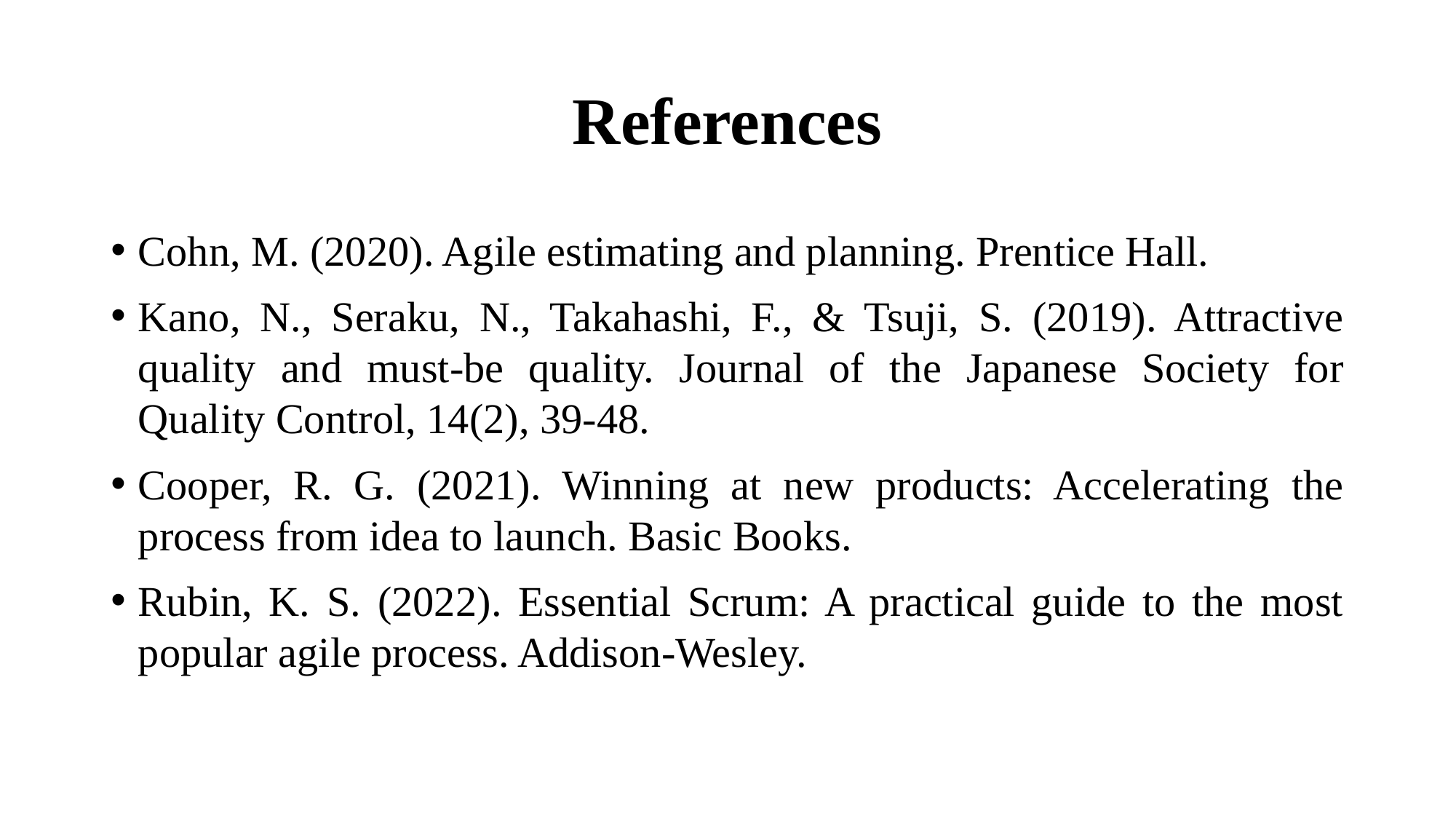

# References
Cohn, M. (2020). Agile estimating and planning. Prentice Hall.
Kano, N., Seraku, N., Takahashi, F., & Tsuji, S. (2019). Attractive quality and must-be quality. Journal of the Japanese Society for Quality Control, 14(2), 39-48.
Cooper, R. G. (2021). Winning at new products: Accelerating the process from idea to launch. Basic Books.
Rubin, K. S. (2022). Essential Scrum: A practical guide to the most popular agile process. Addison-Wesley.